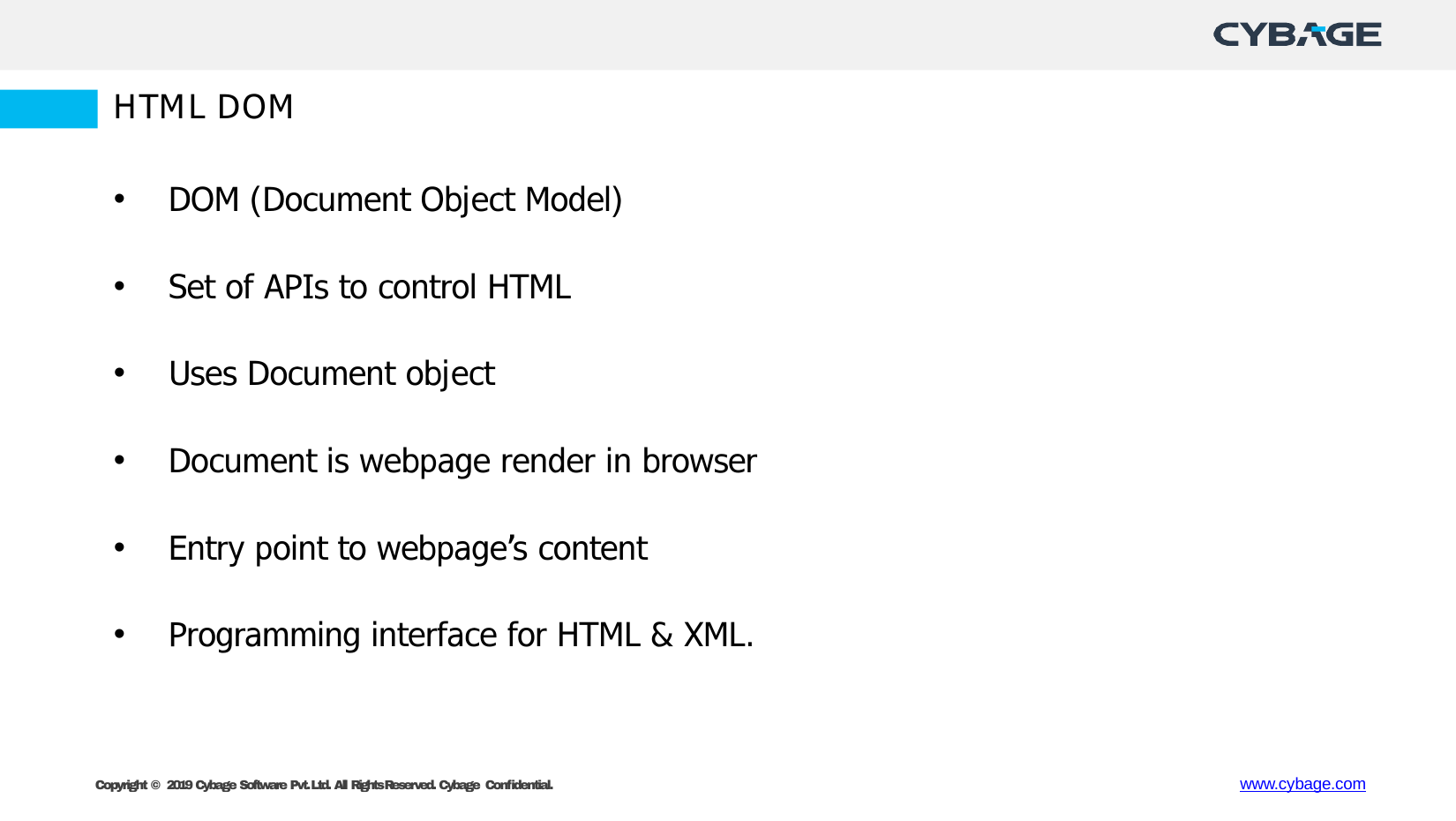

HTML DOM

DOM (Document Object Model)

Set of APIs to control HTML

Uses Document object

Document is webpage render in browser

Entry point to webpage’s content

Programming interface for HTML & XML.
www.cybage.com
Copyright © 2019 Cybage Software Pvt. Ltd. All Rights Reserved. Cybage Confidential.